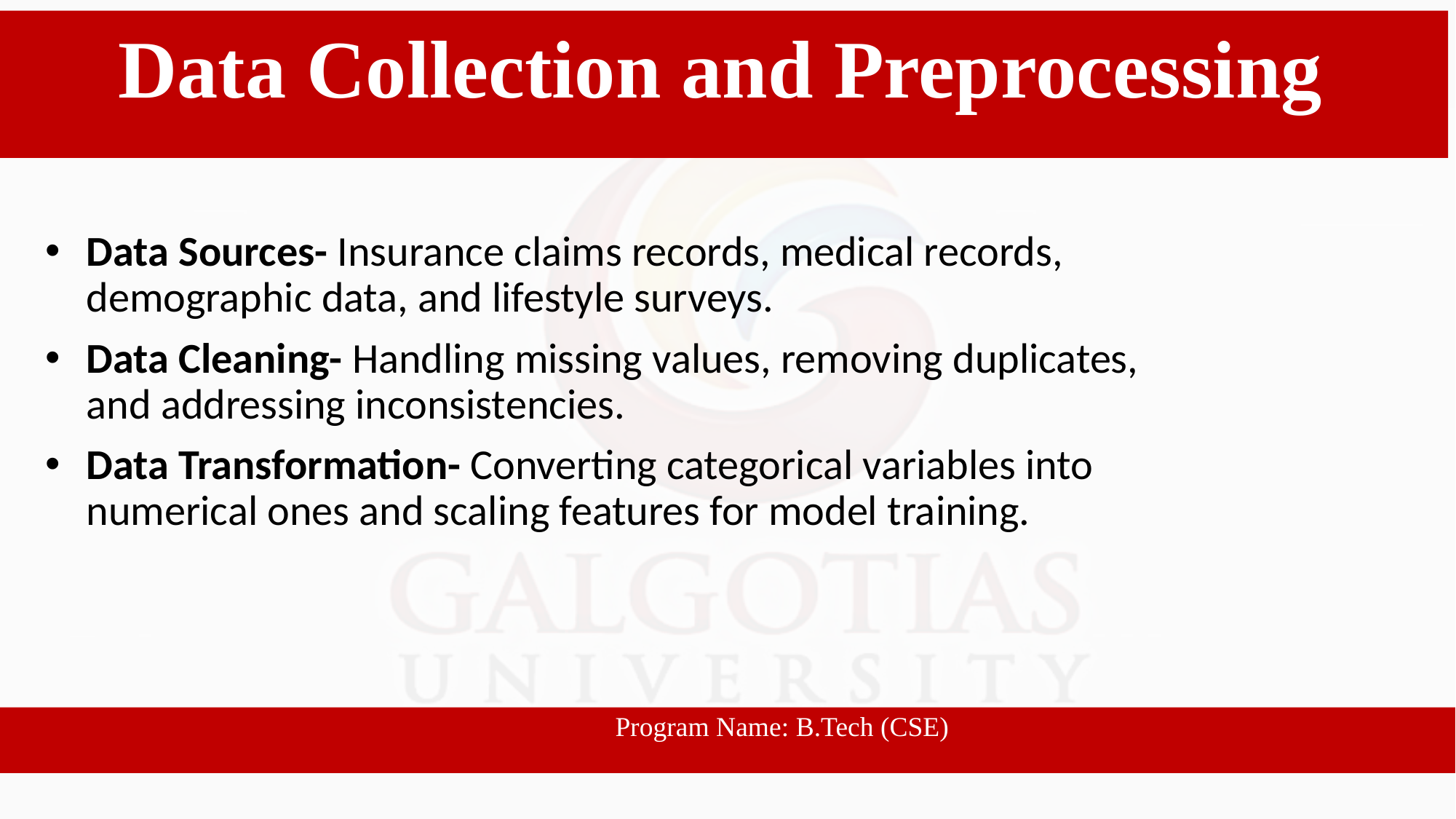

Data Collection and Preprocessing

Data Sources- Insurance claims records, medical records, demographic data, and lifestyle surveys.
Data Cleaning- Handling missing values, removing duplicates, and addressing inconsistencies.
Data Transformation- Converting categorical variables into numerical ones and scaling features for model training.

 	Program Name: B.Tech (CSE)